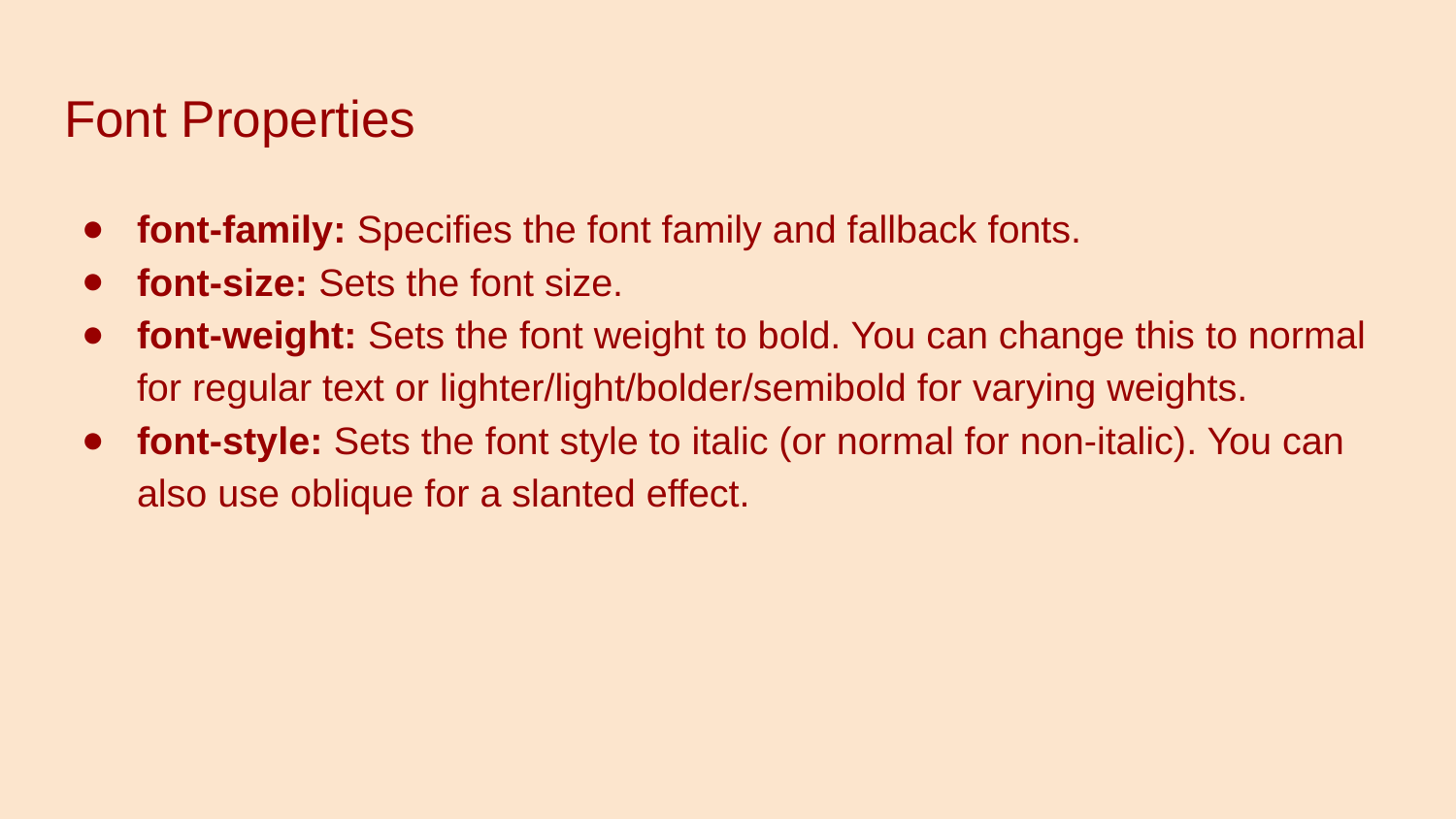

# Font Properties
font-family: Specifies the font family and fallback fonts.
font-size: Sets the font size.
font-weight: Sets the font weight to bold. You can change this to normal for regular text or lighter/light/bolder/semibold for varying weights.
font-style: Sets the font style to italic (or normal for non-italic). You can also use oblique for a slanted effect.